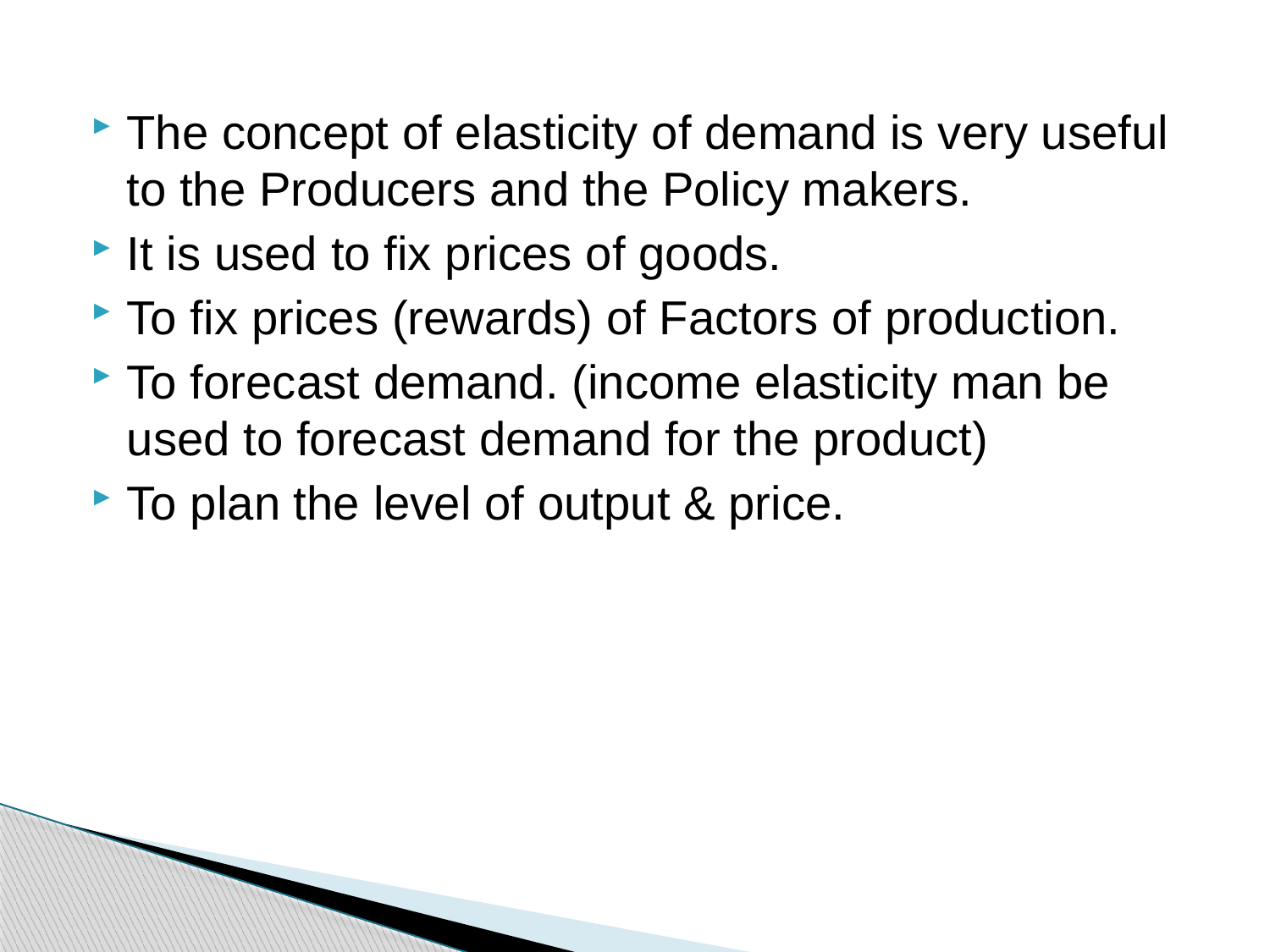

The concept of elasticity of demand is very useful to the Producers and the Policy makers.
It is used to fix prices of goods.
To fix prices (rewards) of Factors of production.
To forecast demand. (income elasticity man be used to forecast demand for the product)
To plan the level of output & price.